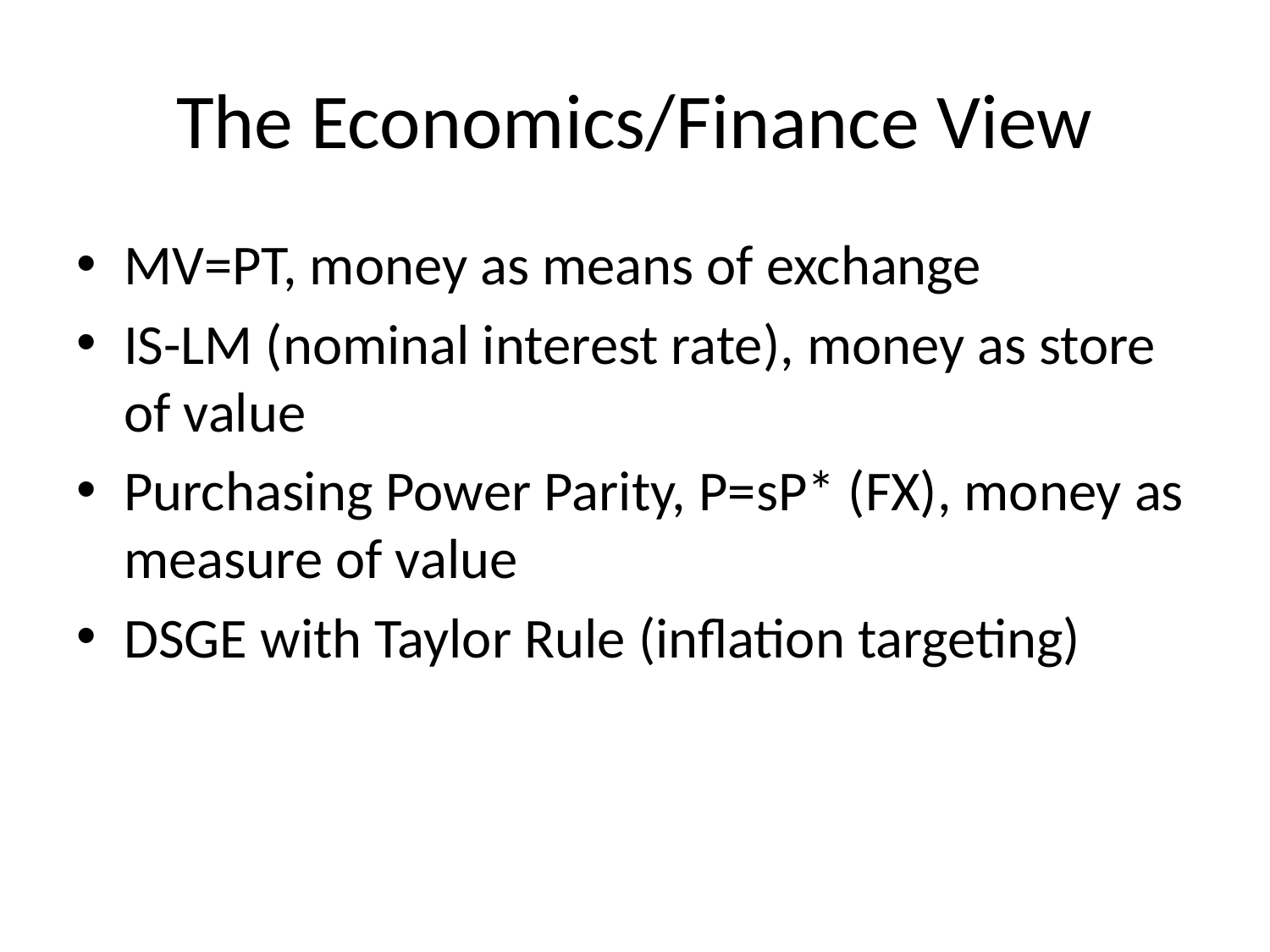

# The Economics/Finance View
MV=PT, money as means of exchange
IS-LM (nominal interest rate), money as store of value
Purchasing Power Parity, P=sP* (FX), money as measure of value
DSGE with Taylor Rule (inflation targeting)